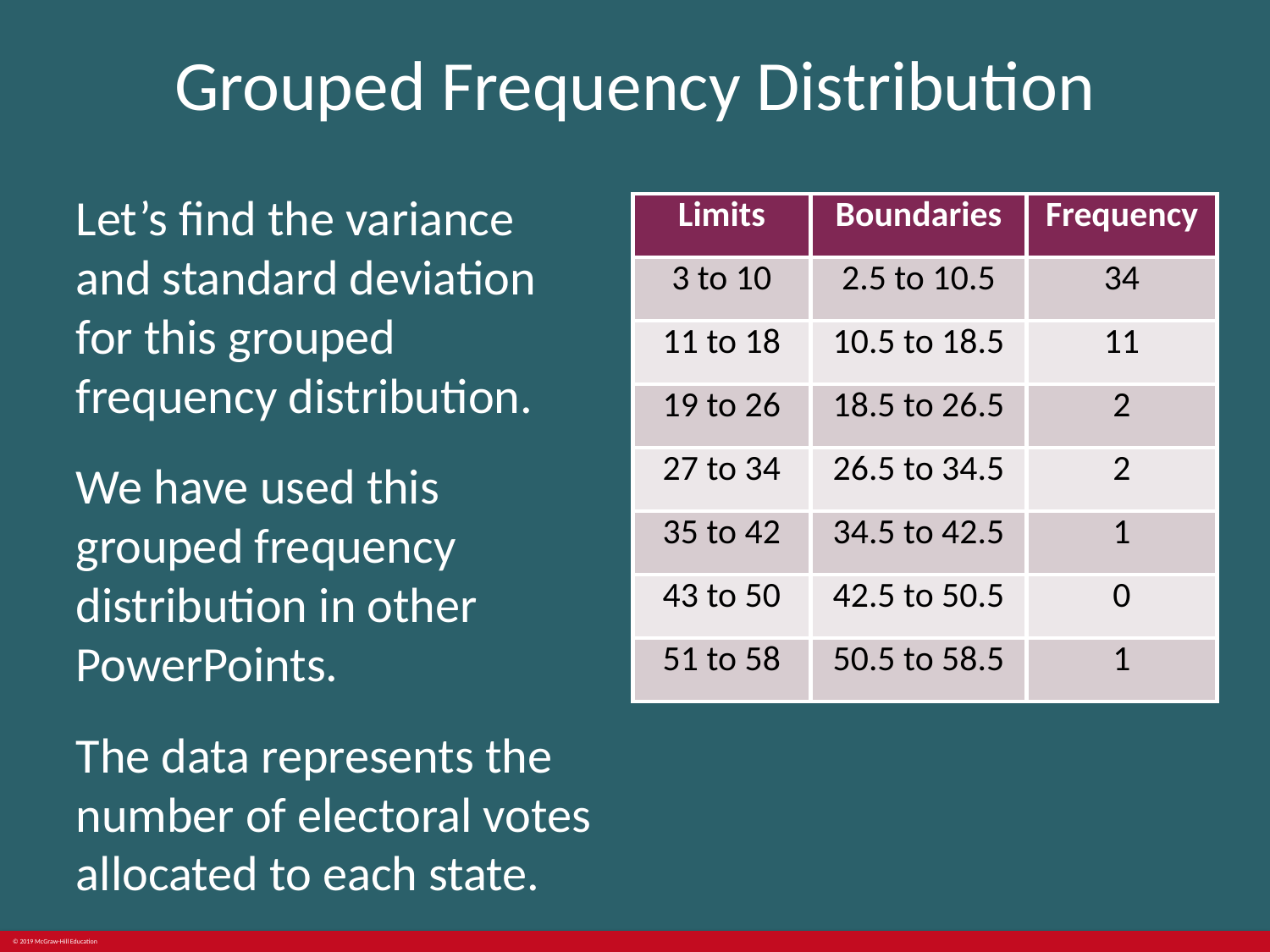

# Grouped Frequency Distribution
Let’s find the variance and standard deviation for this grouped frequency distribution.
We have used this grouped frequency distribution in other PowerPoints.
The data represents the number of electoral votes allocated to each state.
| Limits | Boundaries | Frequency |
| --- | --- | --- |
| 3 to 10 | 2.5 to 10.5 | 34 |
| 11 to 18 | 10.5 to 18.5 | 11 |
| 19 to 26 | 18.5 to 26.5 | 2 |
| 27 to 34 | 26.5 to 34.5 | 2 |
| 35 to 42 | 34.5 to 42.5 | 1 |
| 43 to 50 | 42.5 to 50.5 | 0 |
| 51 to 58 | 50.5 to 58.5 | 1 |